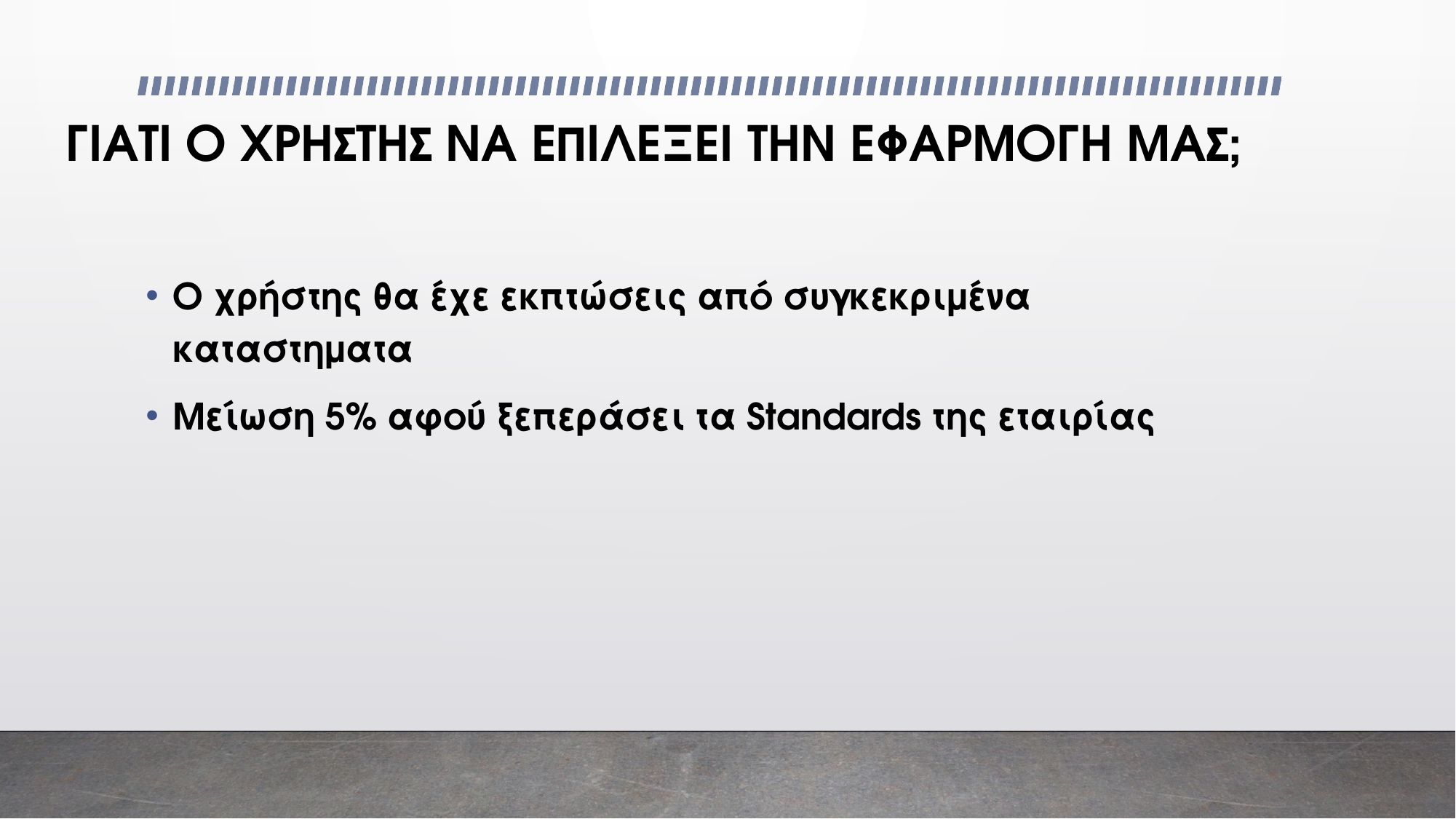

# ΓΙΑΤΙ Ο ΧΡΗΣΤΗΣ ΝΑ ΕΠΙΛΕΞΕΙ ΤΗΝ ΕΦΑΡΜΟΓΗ ΜΑΣ;
Ο χρήστης θα έχε εκπτώσεις από συγκεκριμένα καταστηματα
Μείωση 5% αφού ξεπεράσει τα Standards της εταιρίας